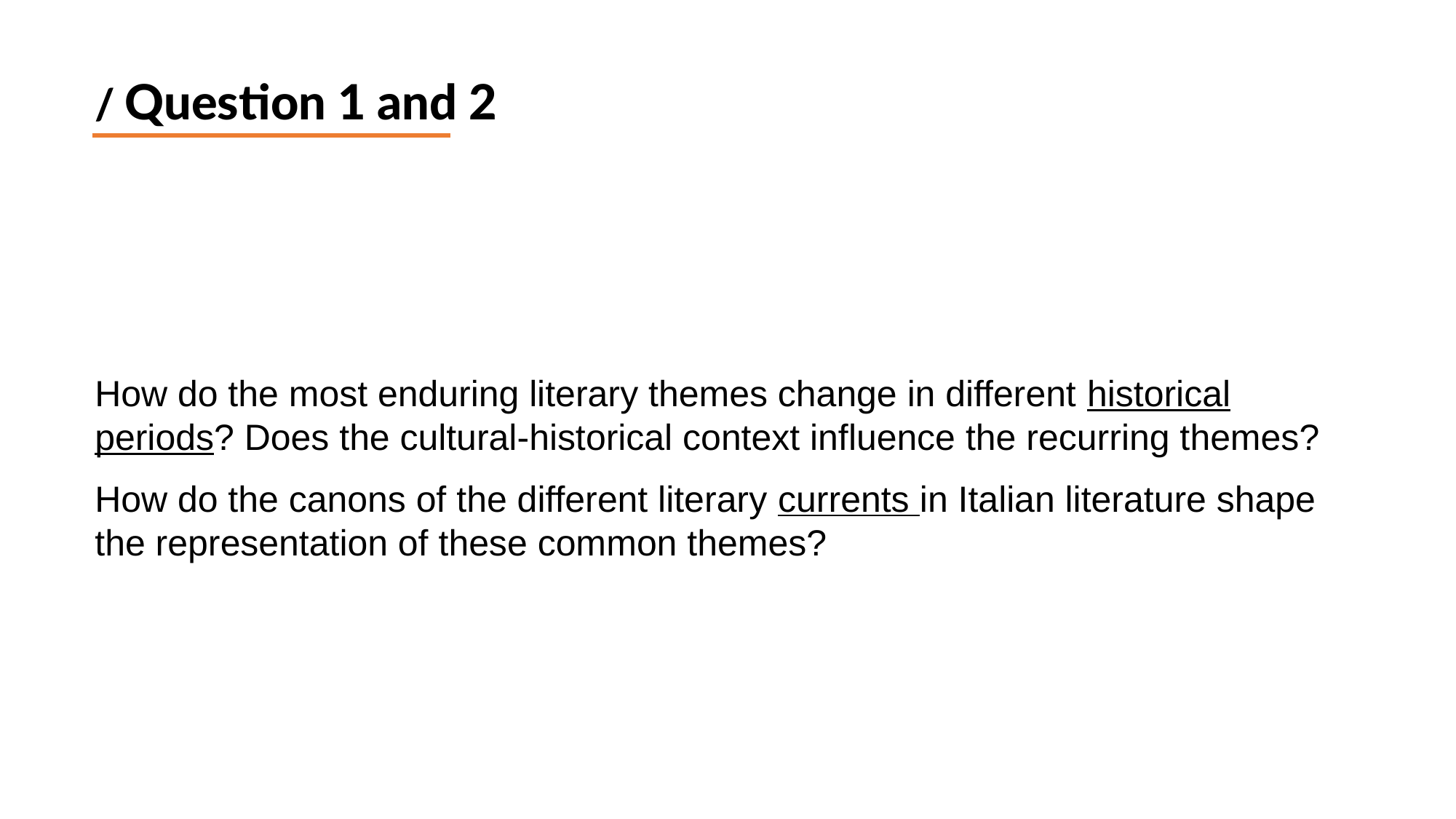

/ Question 1 and 2
How do the most enduring literary themes change in different historical periods? Does the cultural-historical context influence the recurring themes?
How do the canons of the different literary currents in Italian literature shape the representation of these common themes?